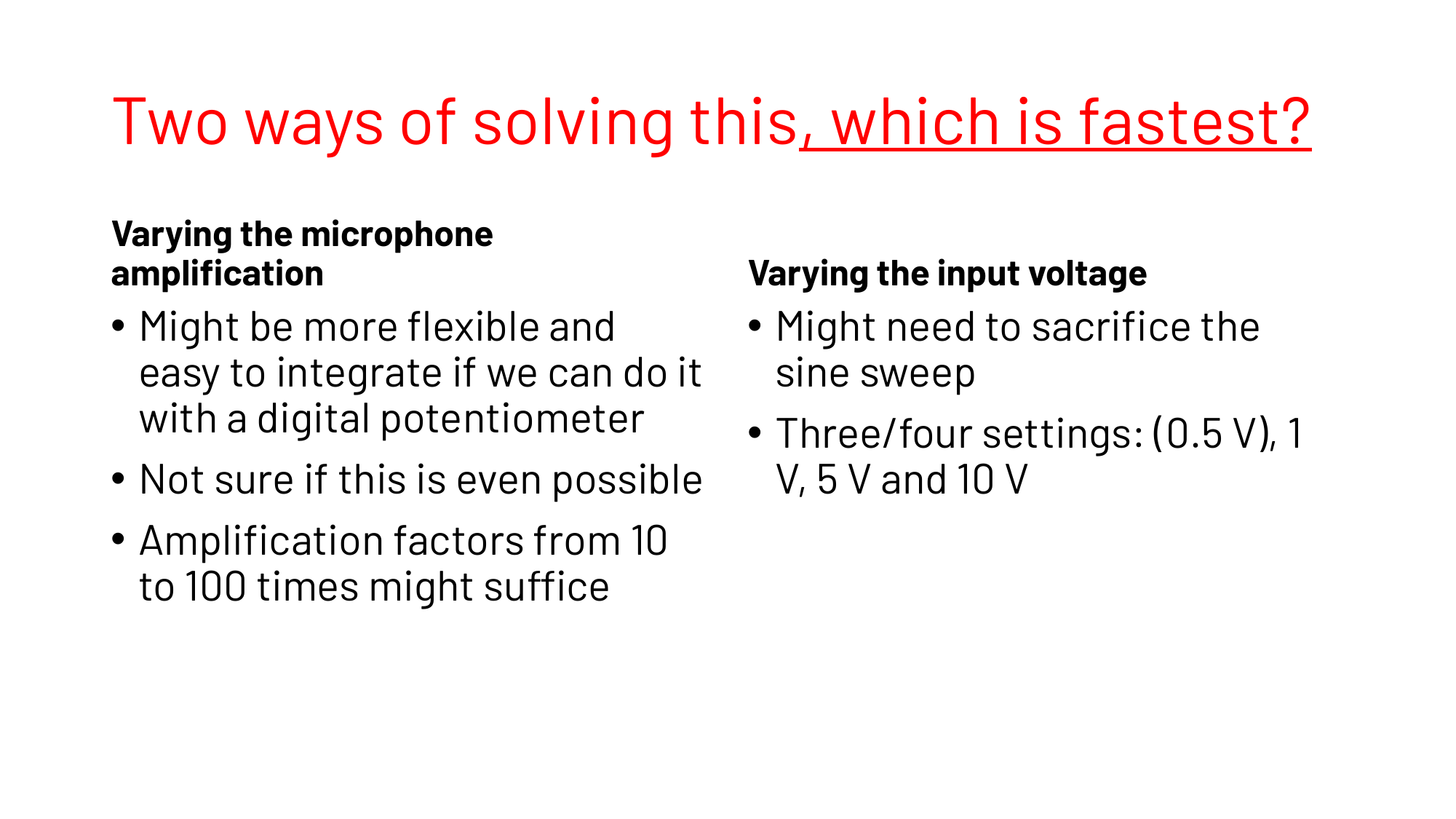

# Two ways of solving this, which is fastest?
Varying the microphone amplification
Varying the input voltage
Might be more flexible and easy to integrate if we can do it with a digital potentiometer
Not sure if this is even possible
Amplification factors from 10 to 100 times might suffice
Might need to sacrifice the sine sweep
Three/four settings: (0.5 V), 1 V, 5 V and 10 V